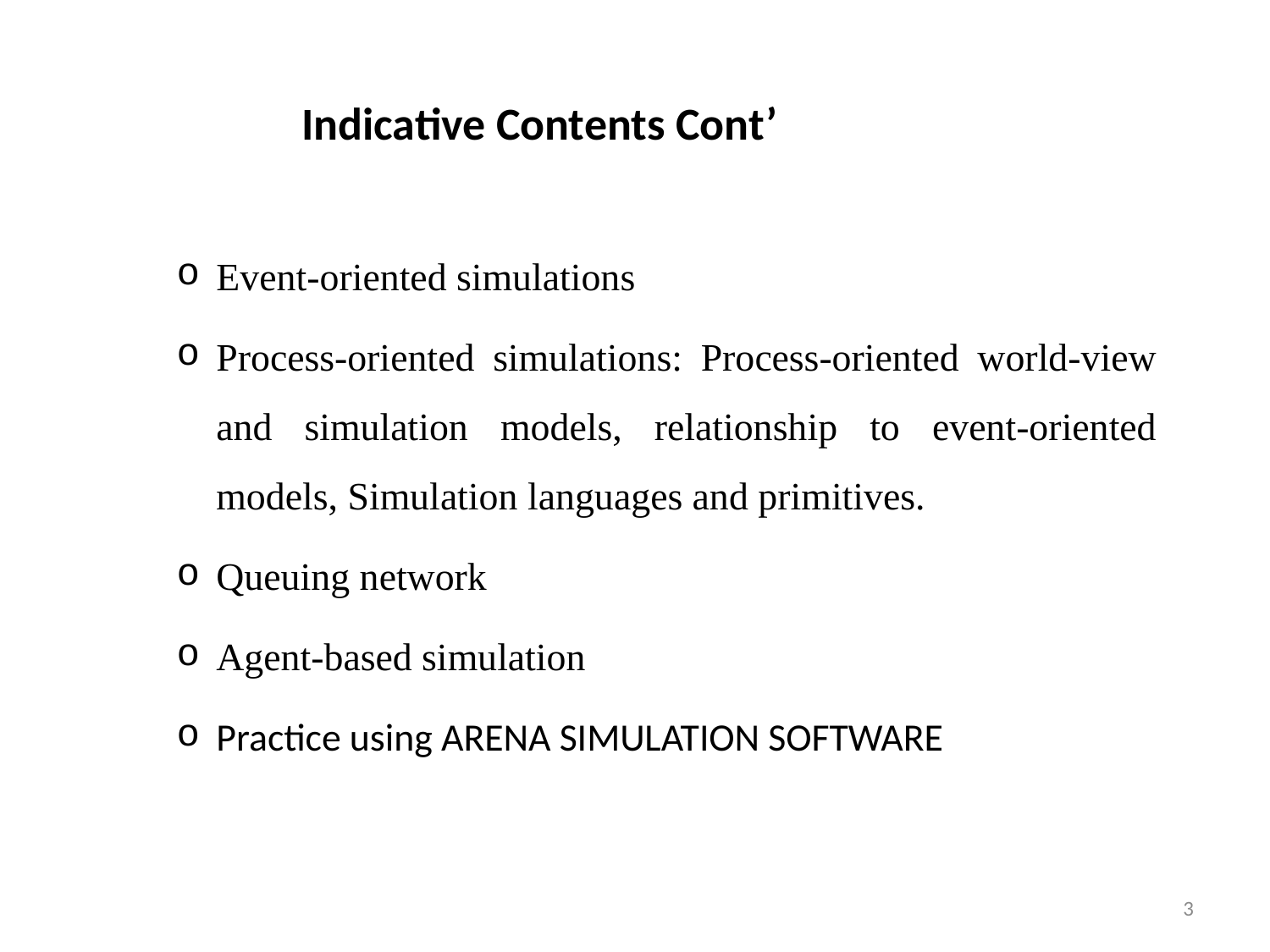

# Indicative Contents Cont’
Event-oriented simulations
Process-oriented simulations: Process-oriented world-view and simulation models, relationship to event-oriented models, Simulation languages and primitives.
Queuing network
Agent-based simulation
Practice using ARENA SIMULATION SOFTWARE
3